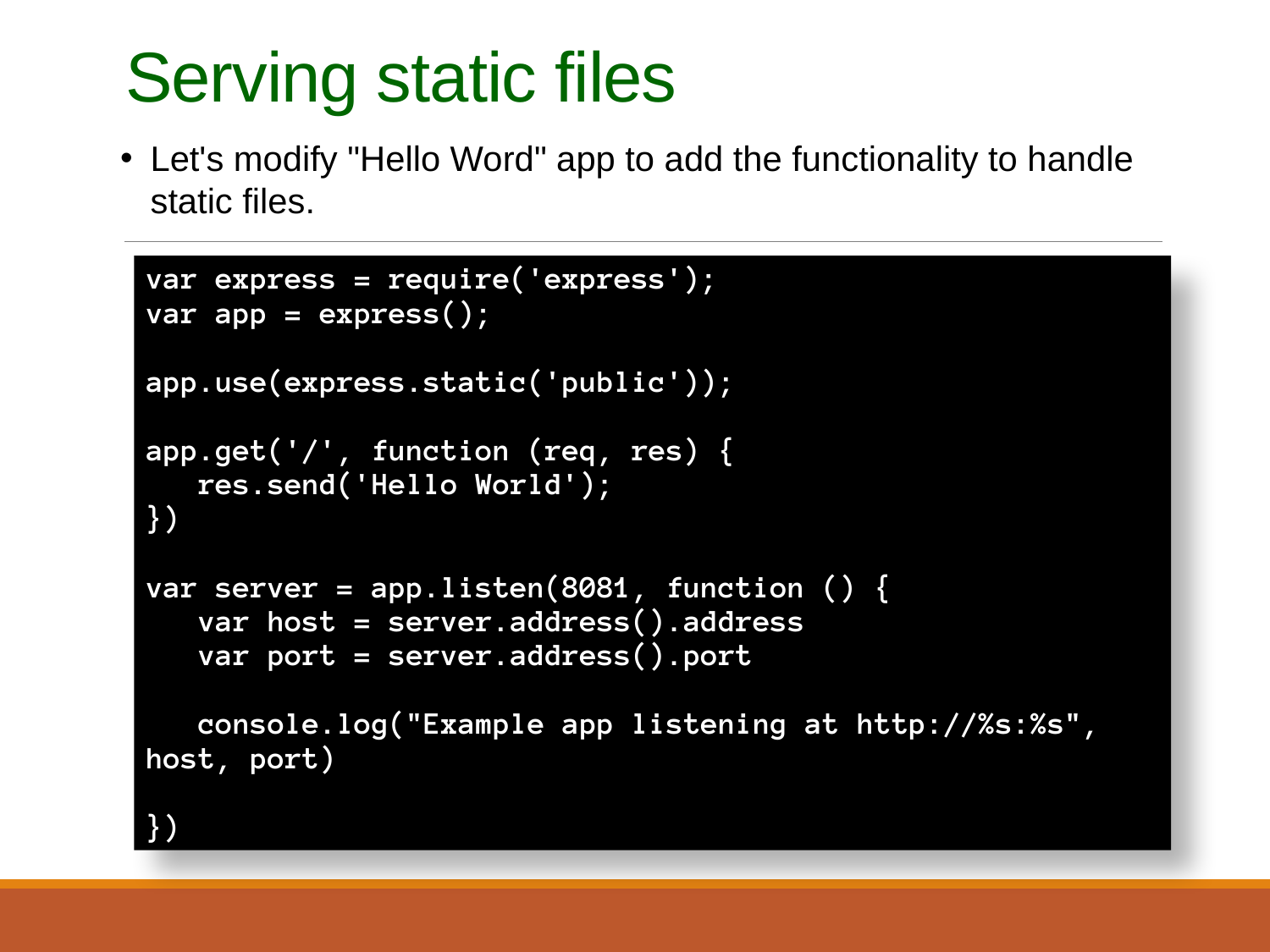

# Serving static files
Let's modify "Hello Word" app to add the functionality to handle static files.
var express = require('express');
var app = express();

app.use(express.static('public'));

app.get('/', function (req, res) {
   res.send('Hello World');
})

var server = app.listen(8081, function () {
   var host = server.address().address
   var port = server.address().port

   console.log("Example app listening at http://%s:%s", host, port)

})